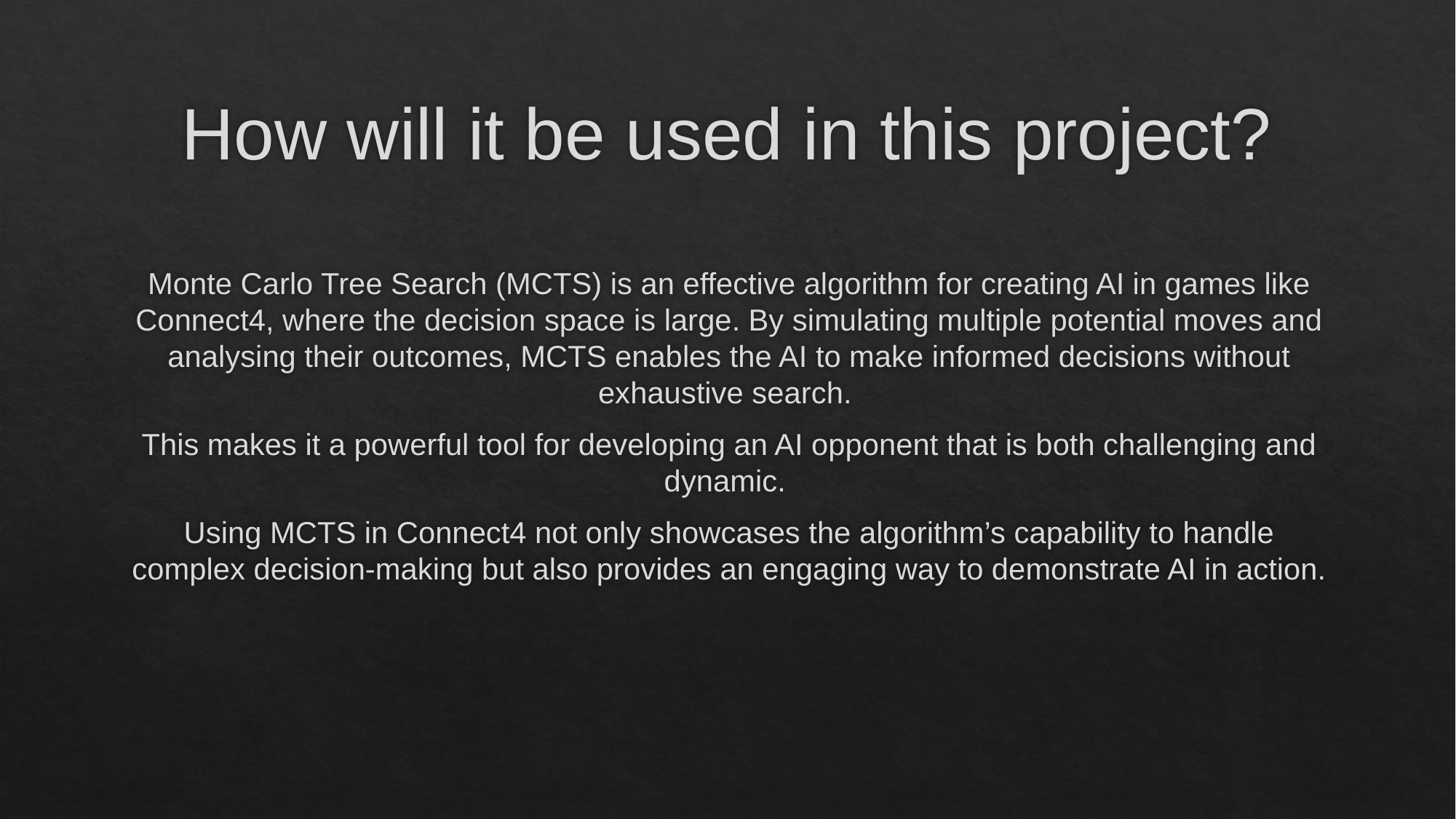

# How will it be used in this project?

Monte Carlo Tree Search (MCTS) is an effective algorithm for creating AI in games like Connect4, where the decision space is large. By simulating multiple potential moves and analysing their outcomes, MCTS enables the AI to make informed decisions without exhaustive search.
This makes it a powerful tool for developing an AI opponent that is both challenging and dynamic.
Using MCTS in Connect4 not only showcases the algorithm’s capability to handle complex decision-making but also provides an engaging way to demonstrate AI in action.